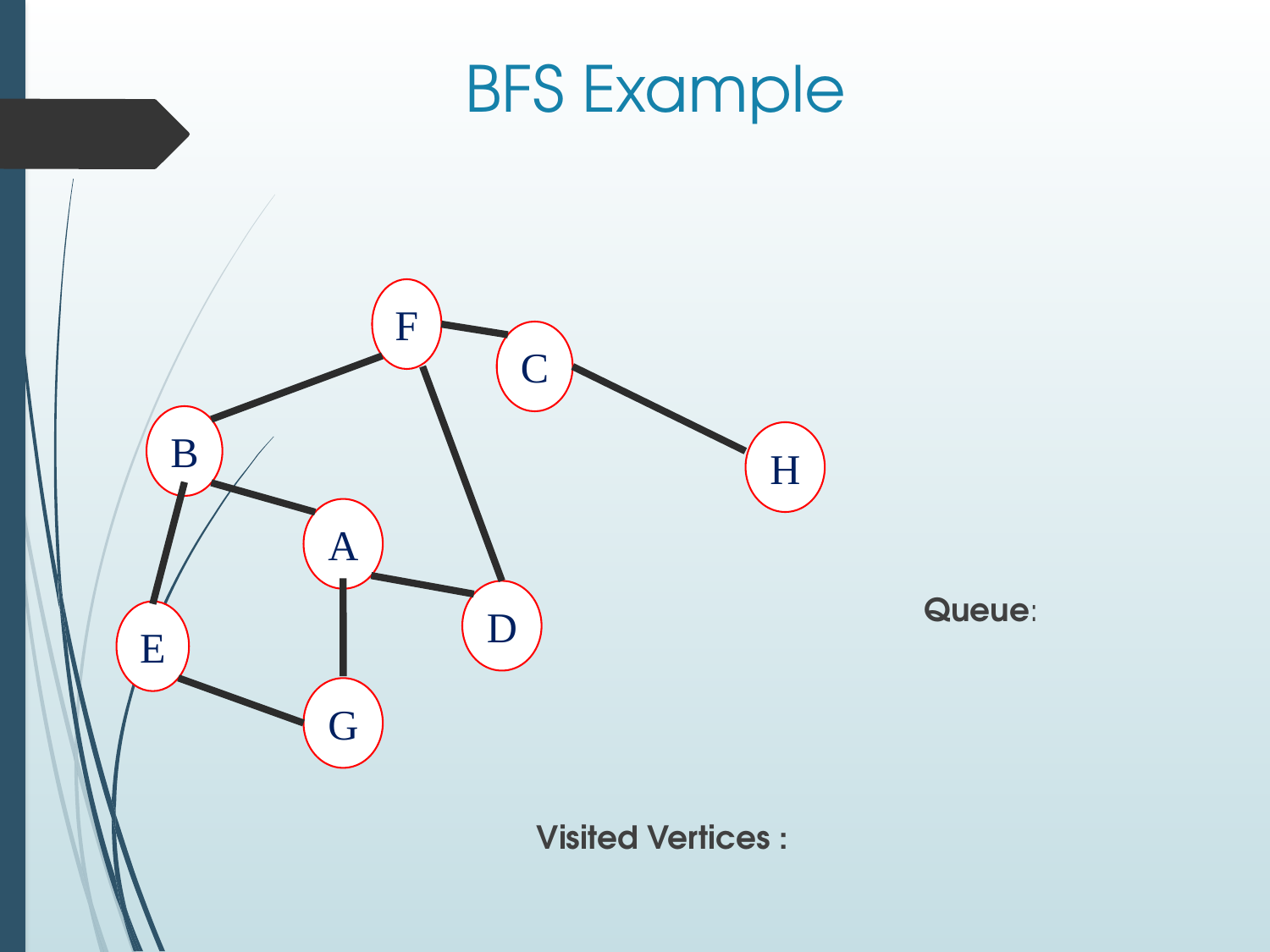

# BFS Example
F
C
B
H
A
D
E
G

Queue:

Visited Vertices :